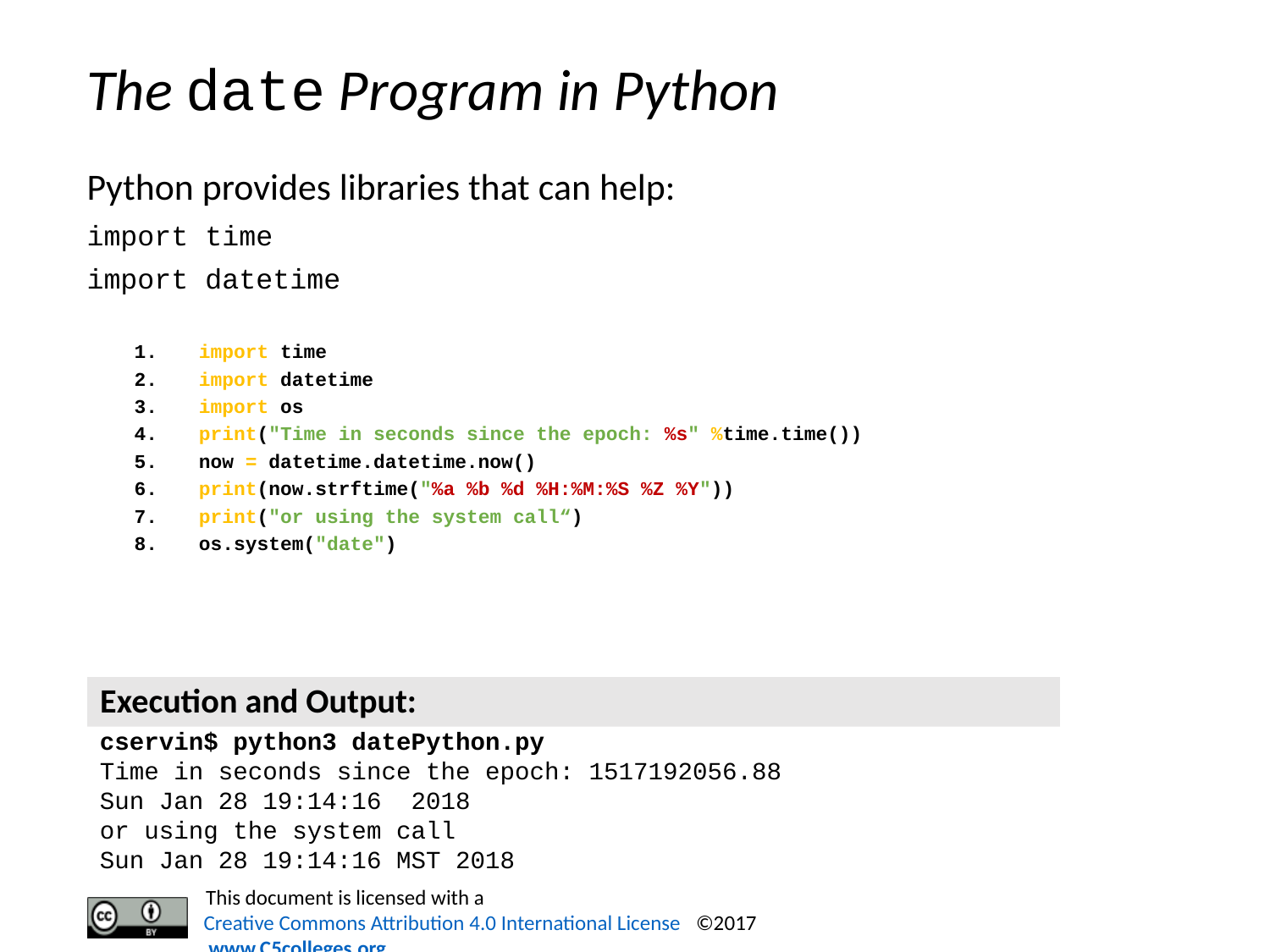

# The date Program in Python
Python provides libraries that can help:
import time
import datetime

1.	import time
2.	import datetime
3.	import os
4.	print("Time in seconds since the epoch: %s" %time.time())
5.	now = datetime.datetime.now()
6.	print(now.strftime("%a %b %d %H:%M:%S %Z %Y"))
7.	print("or using the system call“)
8.	os.system("date")
Execution and Output:
cservin$ python3 datePython.py
Time in seconds since the epoch: 1517192056.88
Sun Jan 28 19:14:16  2018
or using the system call
Sun Jan 28 19:14:16 MST 2018